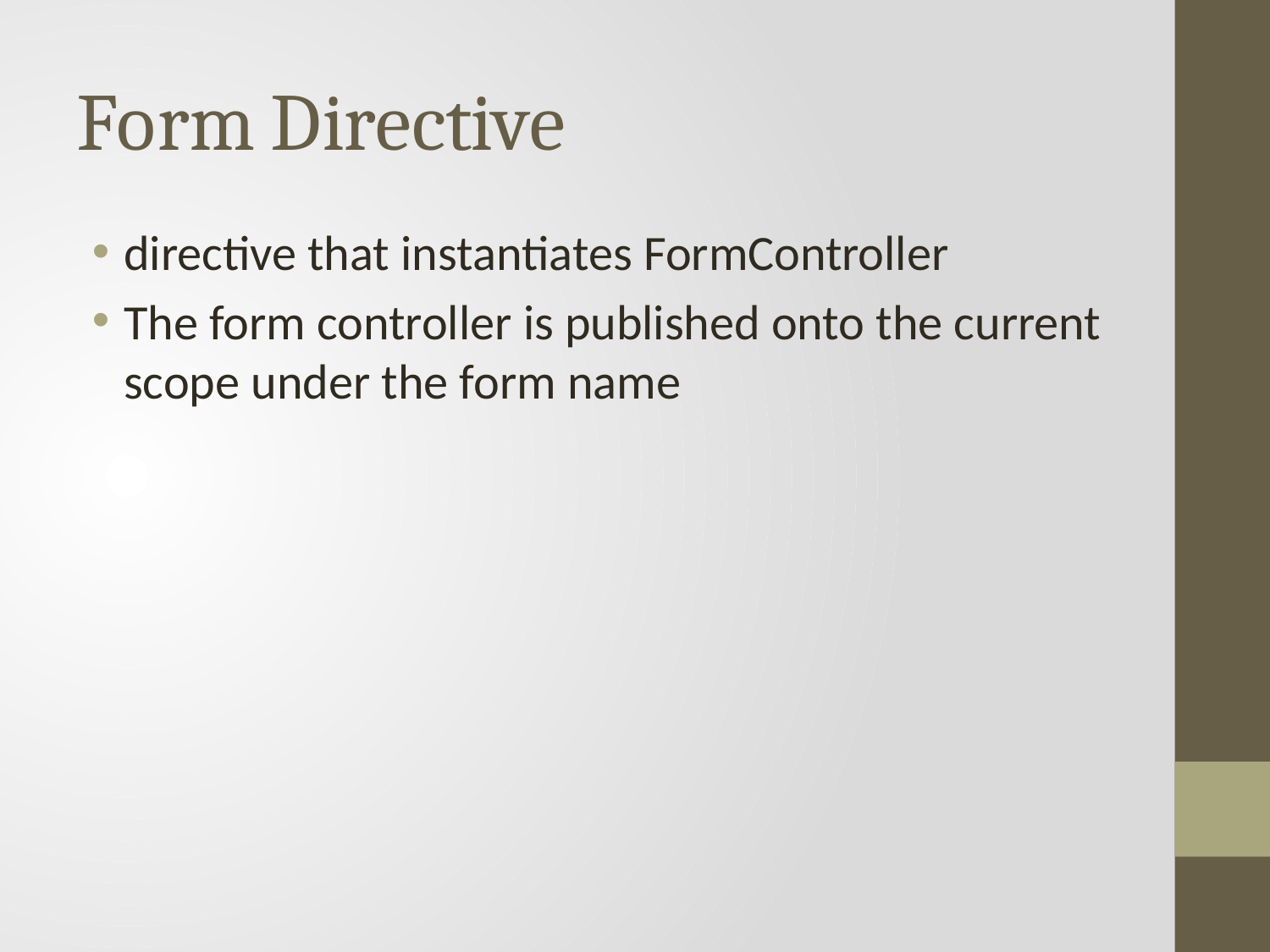

# Form Directive
directive that instantiates FormController
The form controller is published onto the current scope under the form name